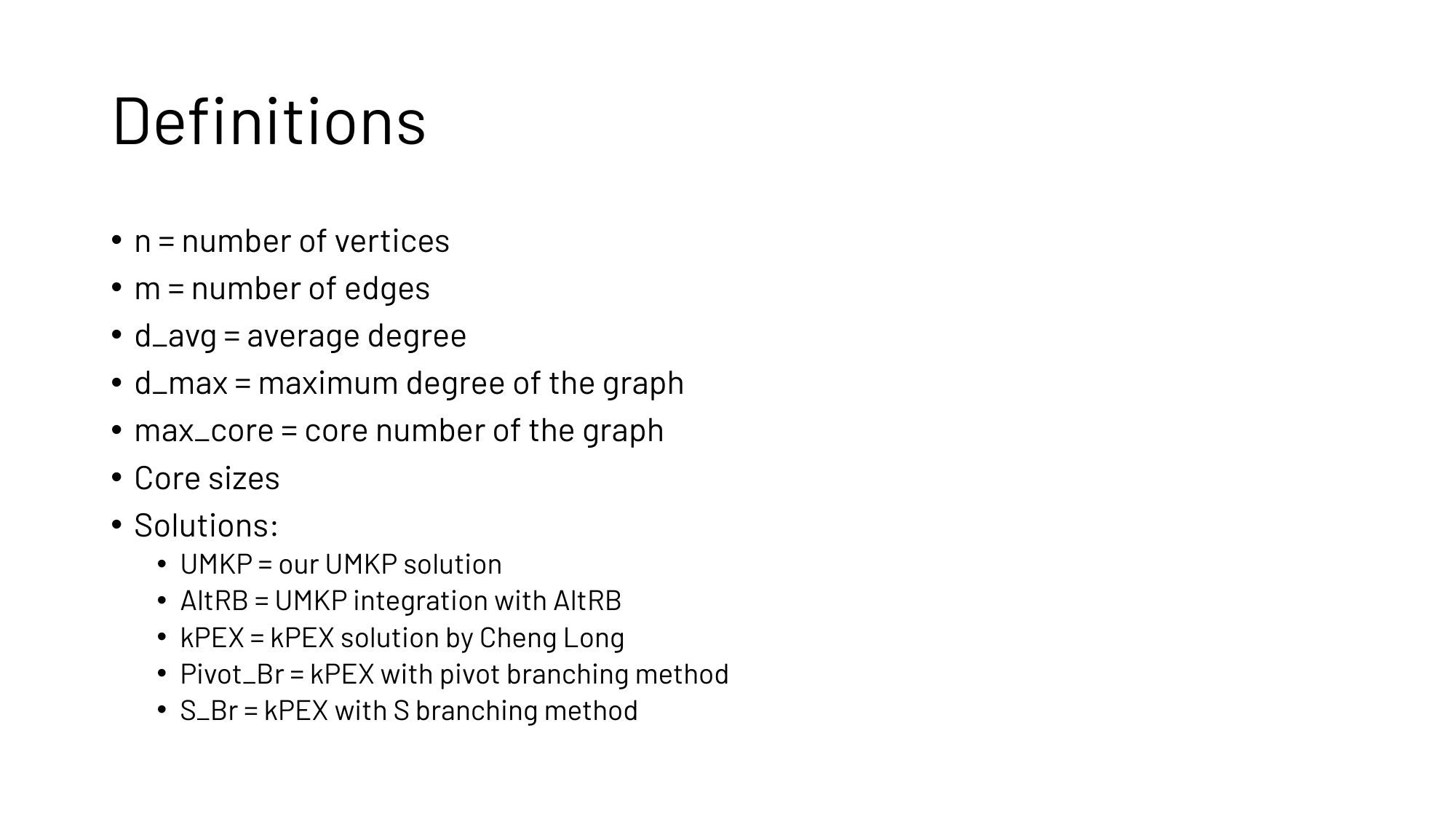

# Definitions
n = number of vertices
m = number of edges
d_avg = average degree
d_max = maximum degree of the graph
max_core = core number of the graph
Core sizes
Solutions:
UMKP = our UMKP solution
AltRB = UMKP integration with AltRB
kPEX = kPEX solution by Cheng Long
Pivot_Br = kPEX with pivot branching method
S_Br = kPEX with S branching method